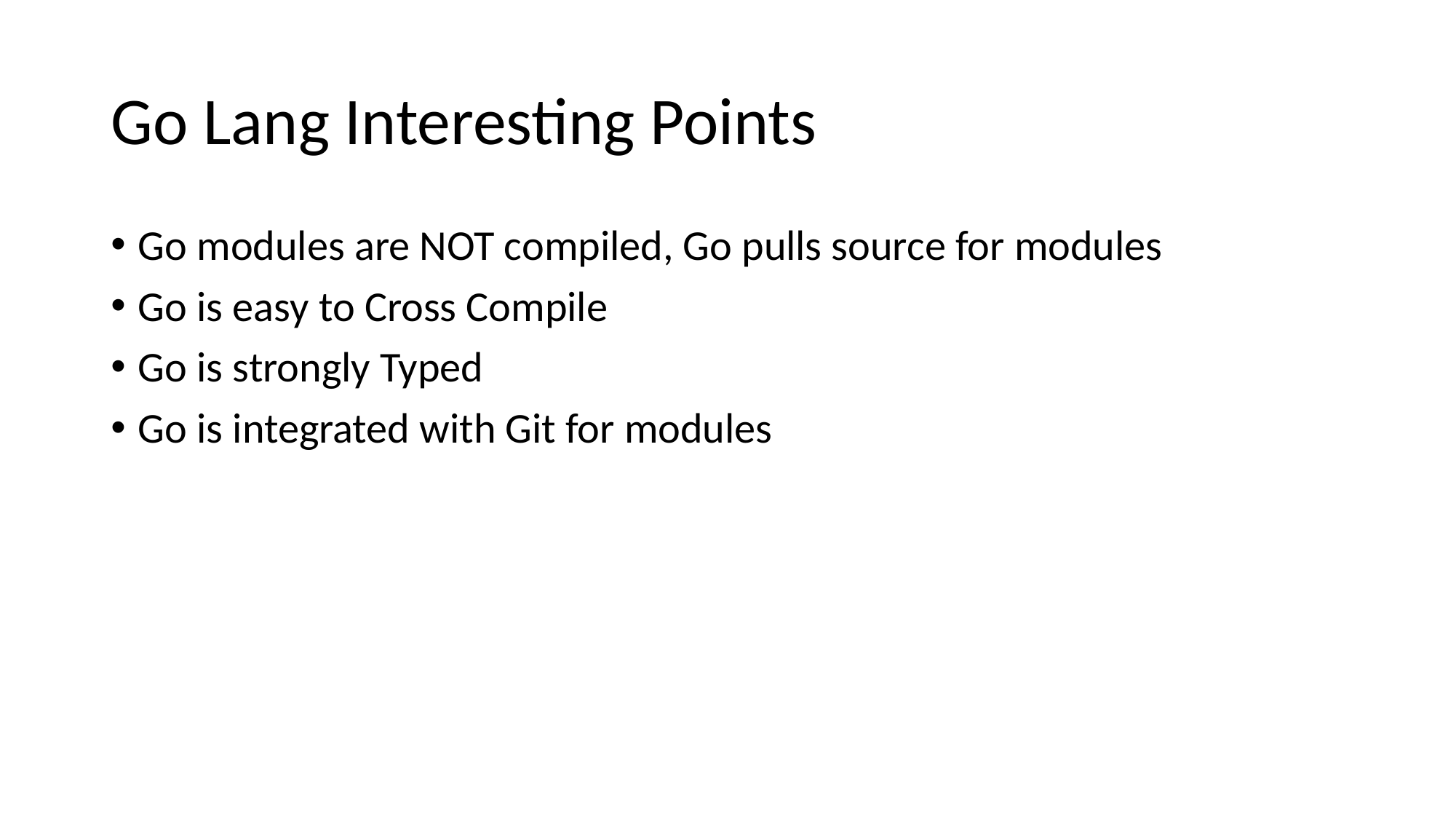

# Go Lang Interesting Points
Go modules are NOT compiled, Go pulls source for modules
Go is easy to Cross Compile
Go is strongly Typed
Go is integrated with Git for modules